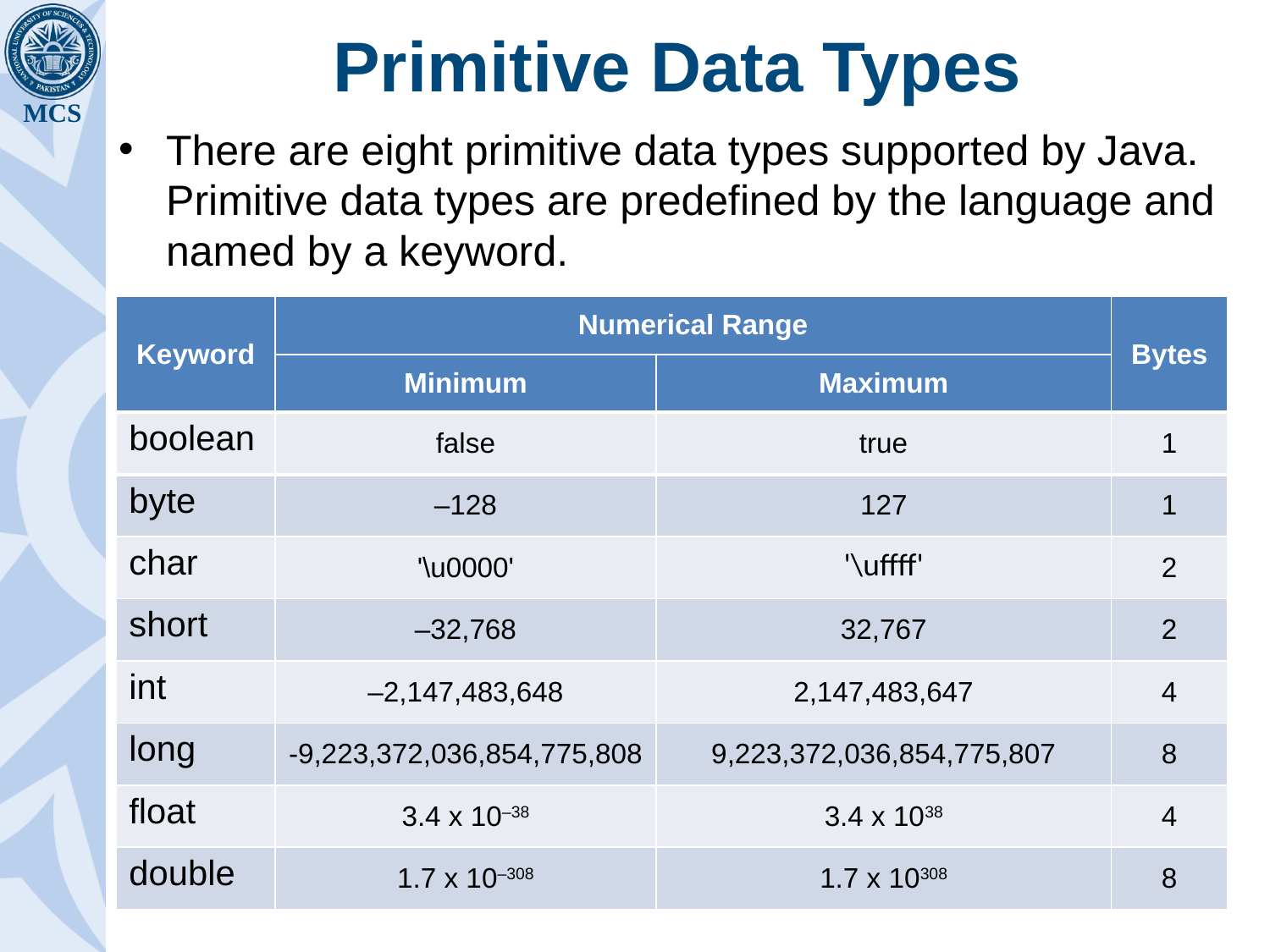

# Primitive Data Types
There are eight primitive data types supported by Java. Primitive data types are predefined by the language and named by a keyword.
| Keyword | Numerical Range |  | Bytes |
| --- | --- | --- | --- |
|  | Minimum | Maximum |  |
| boolean | false | true | 1 |
| byte | –128 | 127 | 1 |
| char | '\u0000' | '\uffff' | 2 |
| short | –32,768 | 32,767 | 2 |
| int | –2,147,483,648 | 2,147,483,647 | 4 |
| long | -9,223,372,036,854,775,808 | 9,223,372,036,854,775,807 | 8 |
| float | 3.4 x 10–38 | 3.4 x 1038 | 4 |
| double | 1.7 x 10–308 | 1.7 x 10308 | 8 |